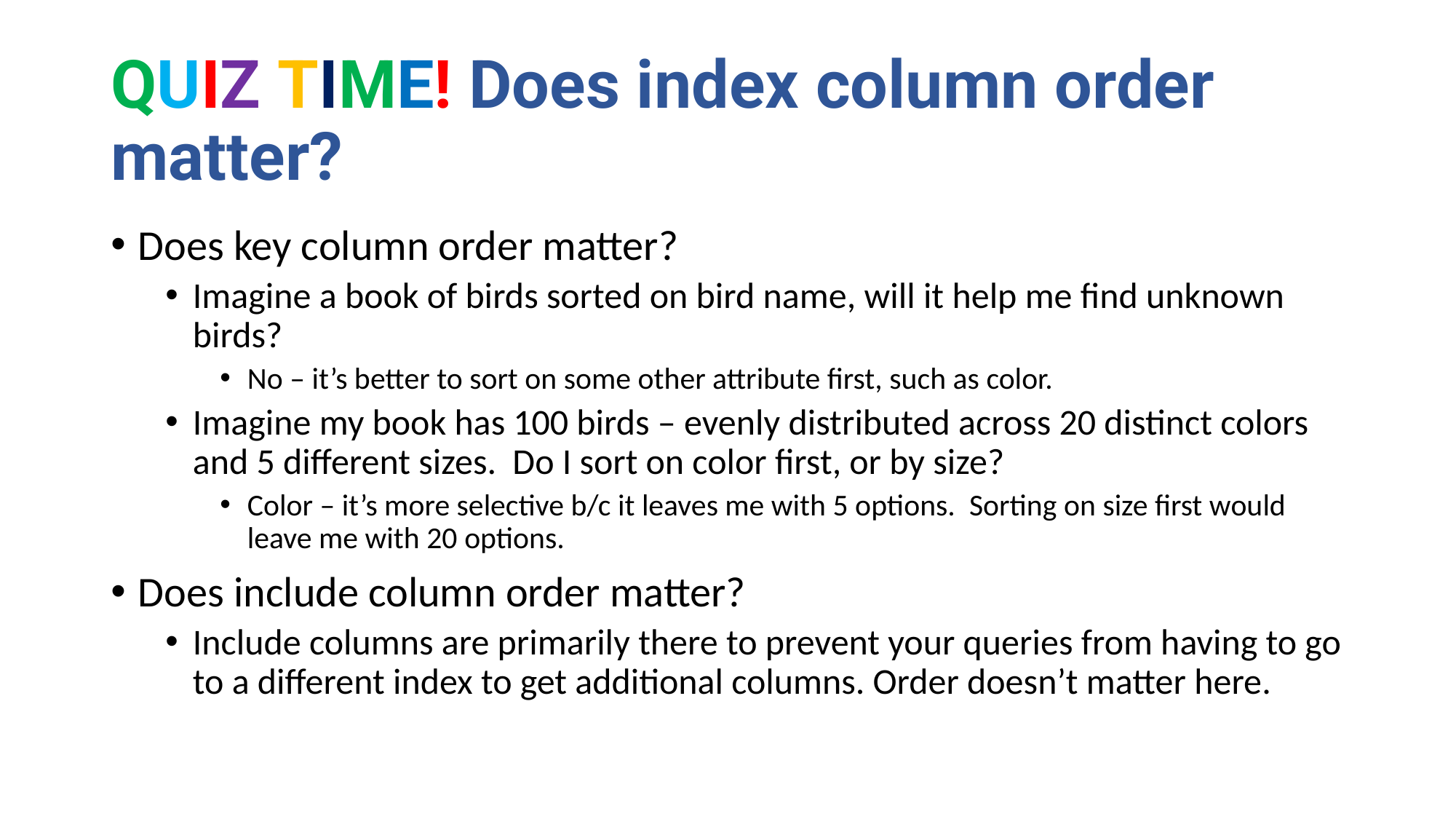

# QUIZ TIME! Does index column order matter?
Does key column order matter?
Imagine a book of birds sorted on bird name, will it help me find unknown birds?
No – it’s better to sort on some other attribute first, such as color.
Imagine my book has 100 birds – evenly distributed across 20 distinct colors and 5 different sizes.  Do I sort on color first, or by size?
Color – it’s more selective b/c it leaves me with 5 options.  Sorting on size first would leave me with 20 options.
Does include column order matter?
Include columns are primarily there to prevent your queries from having to go to a different index to get additional columns. Order doesn’t matter here.